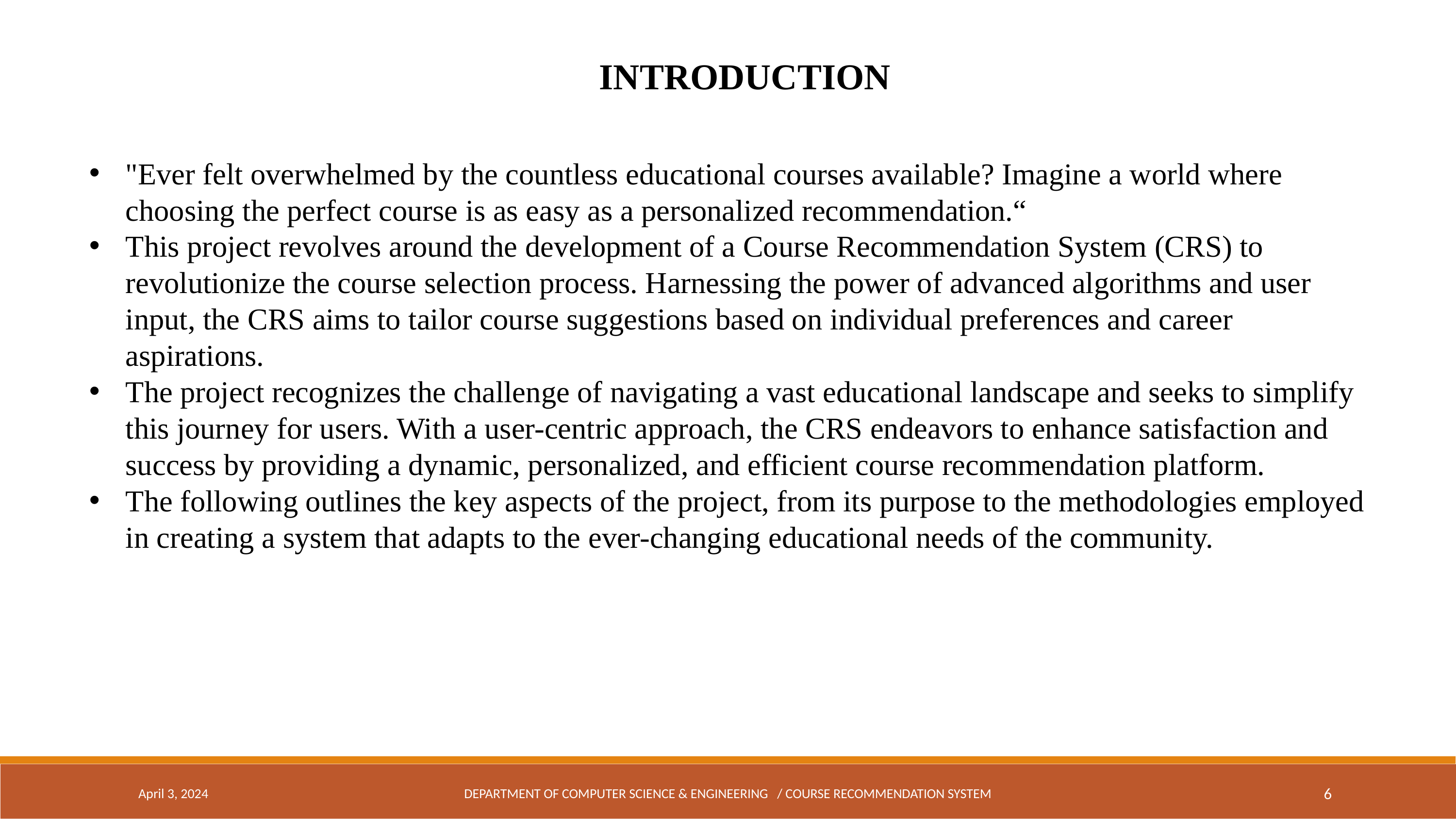

INTRODUCTION
"Ever felt overwhelmed by the countless educational courses available? Imagine a world where choosing the perfect course is as easy as a personalized recommendation.“
This project revolves around the development of a Course Recommendation System (CRS) to revolutionize the course selection process. Harnessing the power of advanced algorithms and user input, the CRS aims to tailor course suggestions based on individual preferences and career aspirations.
The project recognizes the challenge of navigating a vast educational landscape and seeks to simplify this journey for users. With a user-centric approach, the CRS endeavors to enhance satisfaction and success by providing a dynamic, personalized, and efficient course recommendation platform.
The following outlines the key aspects of the project, from its purpose to the methodologies employed in creating a system that adapts to the ever-changing educational needs of the community.
April 3, 2024
DEPARTMENT OF COMPUTER SCIENCE & ENGINEERING   / COURSE RECOMMENDATION SYSTEM
6